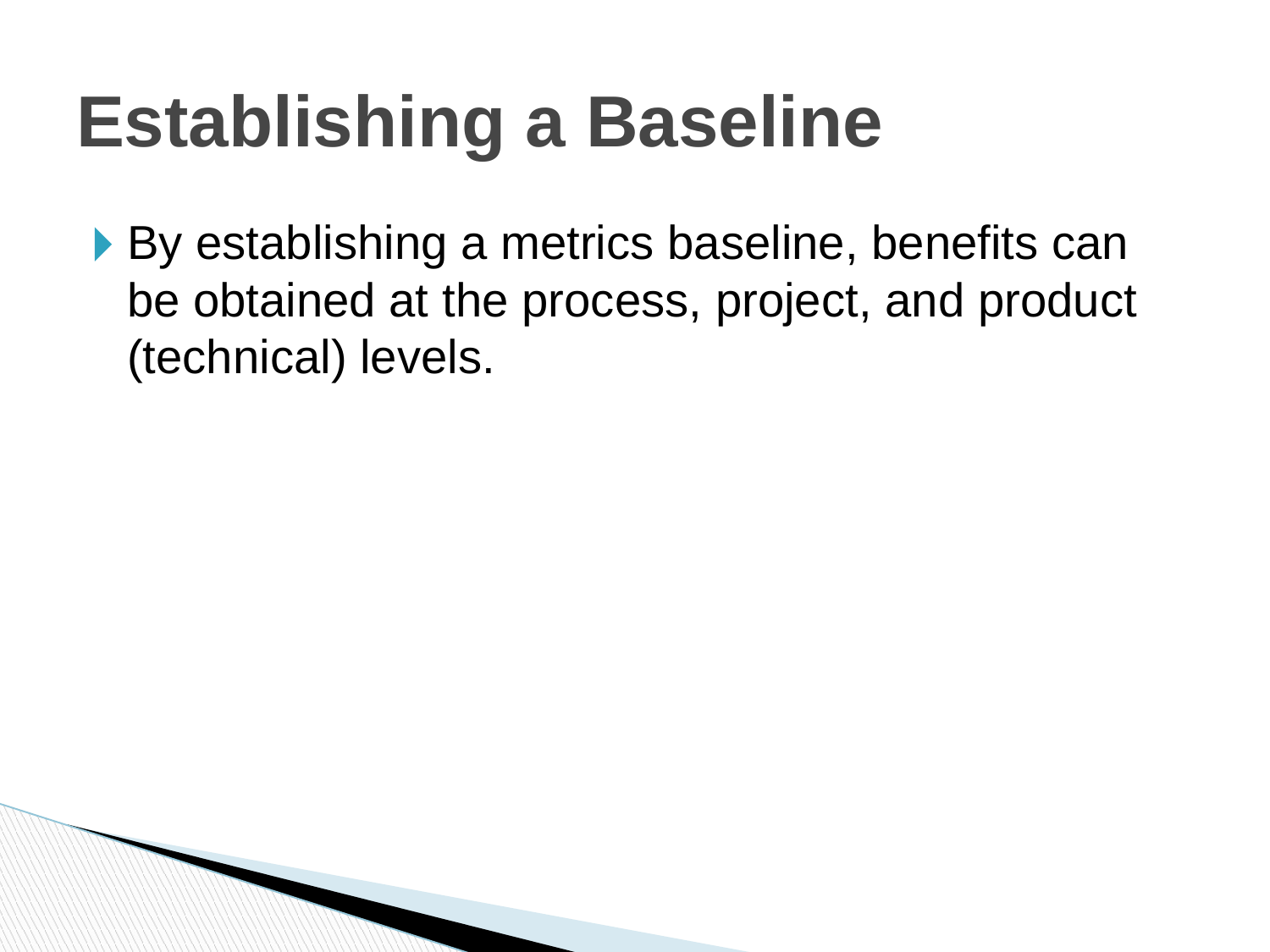

# Establishing a Baseline
By establishing a metrics baseline, benefits can be obtained at the process, project, and product (technical) levels.